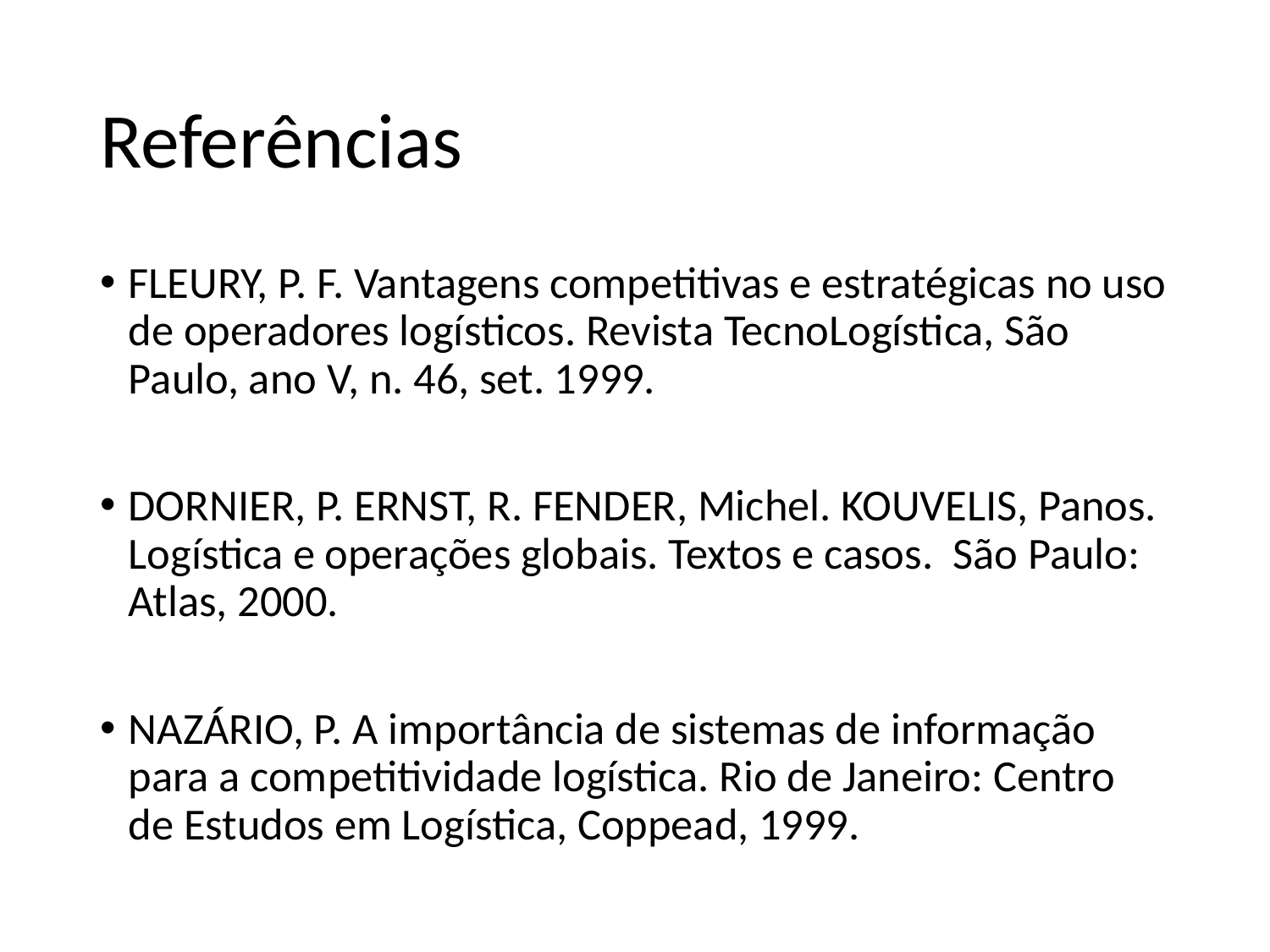

# Referências
FLEURY, P. F. Vantagens competitivas e estratégicas no uso de operadores logísticos. Revista TecnoLogística, São Paulo, ano V, n. 46, set. 1999.

DORNIER, P. ERNST, R. FENDER, Michel. KOUVELIS, Panos. Logística e operações globais. Textos e casos.  São Paulo: Atlas, 2000.

NAZÁRIO, P. A importância de sistemas de informação para a competitividade logística. Rio de Janeiro: Centro de Estudos em Logística, Coppead, 1999.

48